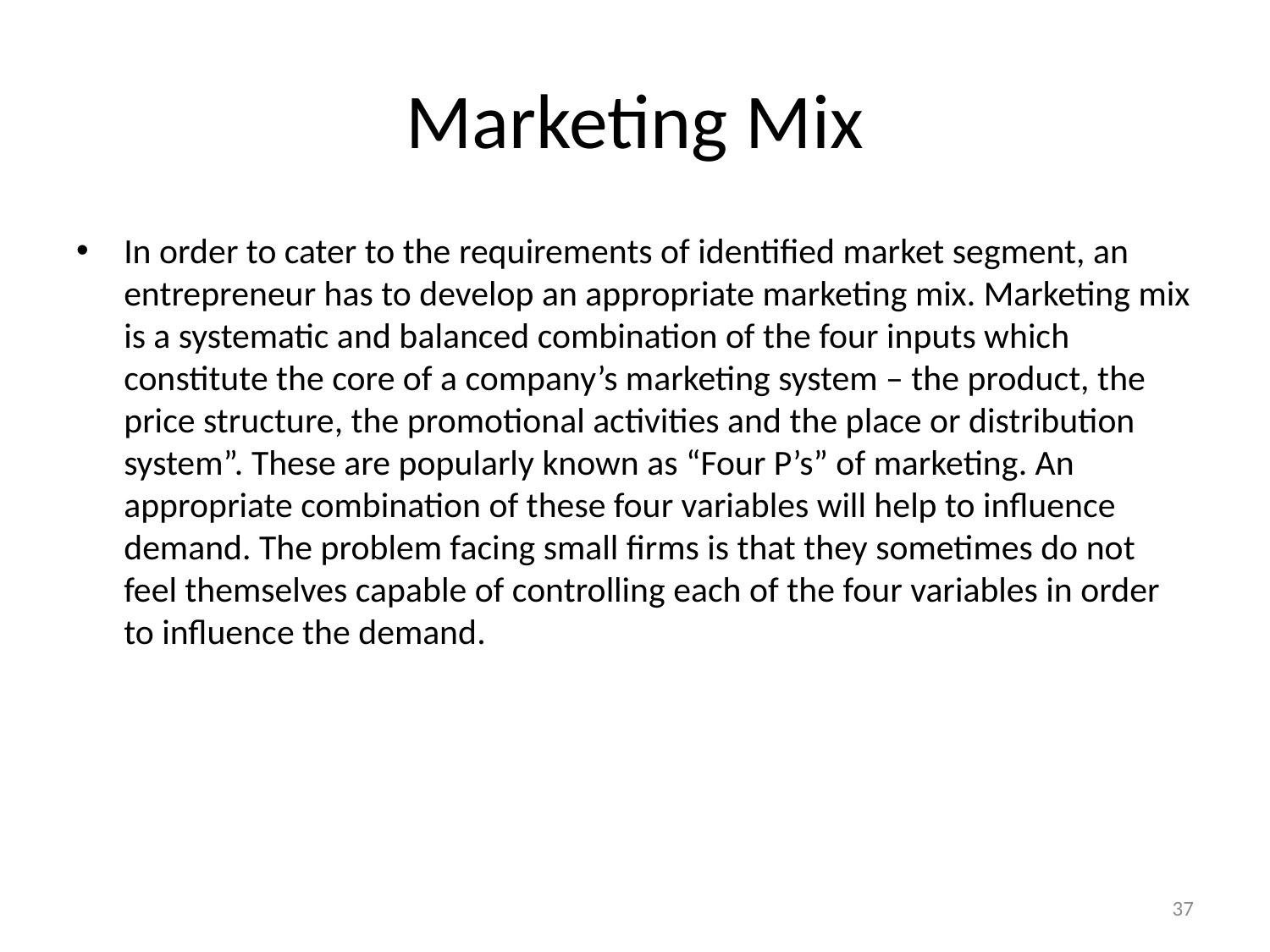

# Marketing Mix
In order to cater to the requirements of identified market segment, an entrepreneur has to develop an appropriate marketing mix. Marketing mix is a systematic and balanced combination of the four inputs which constitute the core of a company’s marketing system – the product, the price structure, the promotional activities and the place or distribution system”. These are popularly known as “Four P’s” of marketing. An appropriate combination of these four variables will help to influence demand. The problem facing small firms is that they sometimes do not feel themselves capable of controlling each of the four variables in order to influence the demand.
37